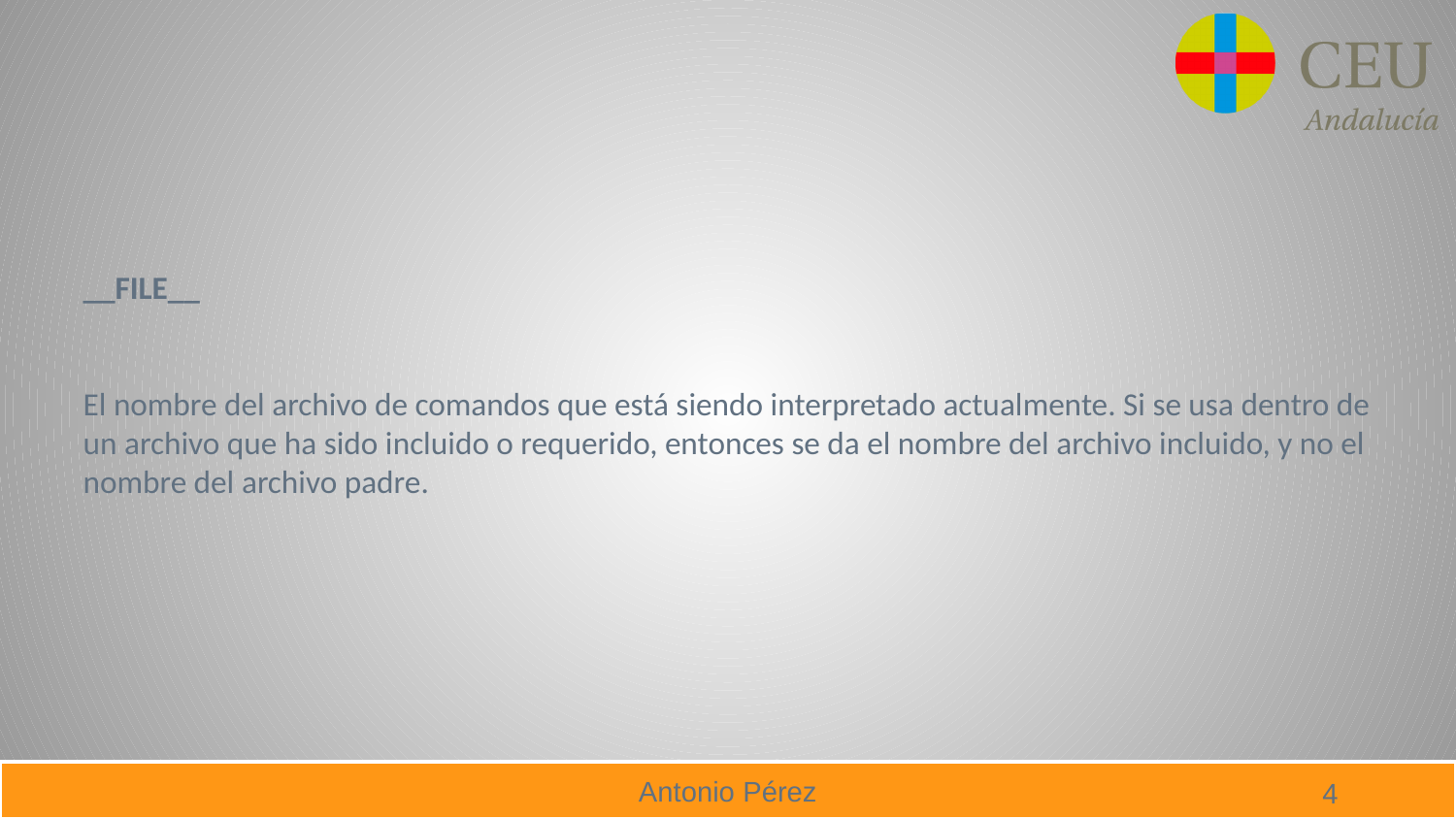

__FILE__

El nombre del archivo de comandos que está siendo interpretado actualmente. Si se usa dentro de un archivo que ha sido incluido o requerido, entonces se da el nombre del archivo incluido, y no el nombre del archivo padre.